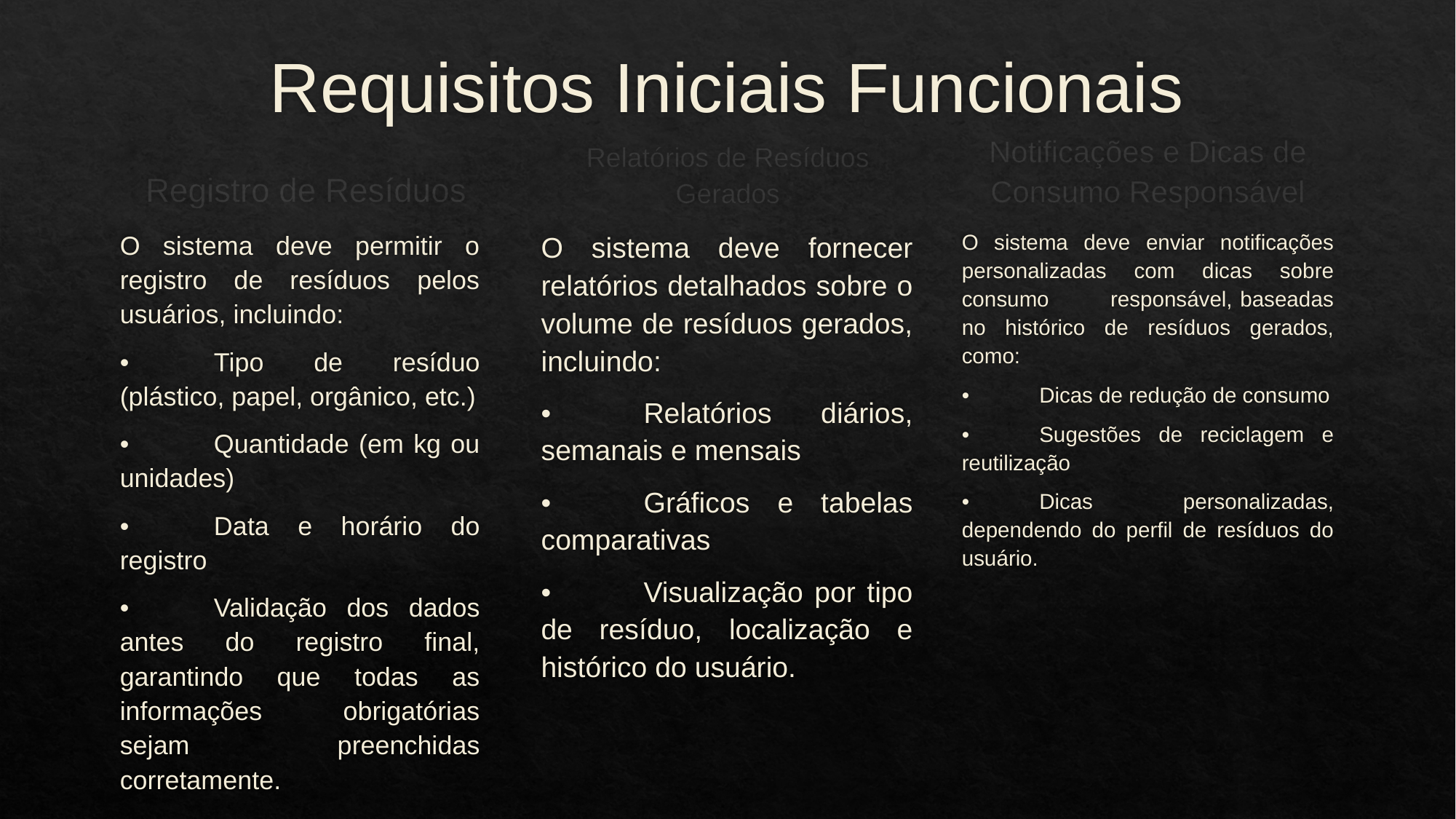

# Requisitos Iniciais Funcionais
Notificações e Dicas de Consumo Responsável
Relatórios de Resíduos Gerados
Registro de Resíduos
O sistema deve permitir o registro de resíduos pelos usuários, incluindo:
•	Tipo de resíduo (plástico, papel, orgânico, etc.)
•	Quantidade (em kg ou unidades)
•	Data e horário do registro
•	Validação dos dados antes do registro final, garantindo que todas as informações obrigatórias sejam preenchidas corretamente.
O sistema deve enviar notificações personalizadas com dicas sobre consumo        responsável, baseadas no histórico de resíduos gerados, como:
•	Dicas de redução de consumo
•	Sugestões de reciclagem e reutilização
•	Dicas personalizadas, dependendo do perfil de resíduos do usuário.
O sistema deve fornecer relatórios detalhados sobre o volume de resíduos gerados, incluindo:
•	Relatórios diários, semanais e mensais
•	Gráficos e tabelas comparativas
•	Visualização por tipo de resíduo, localização e histórico do usuário.